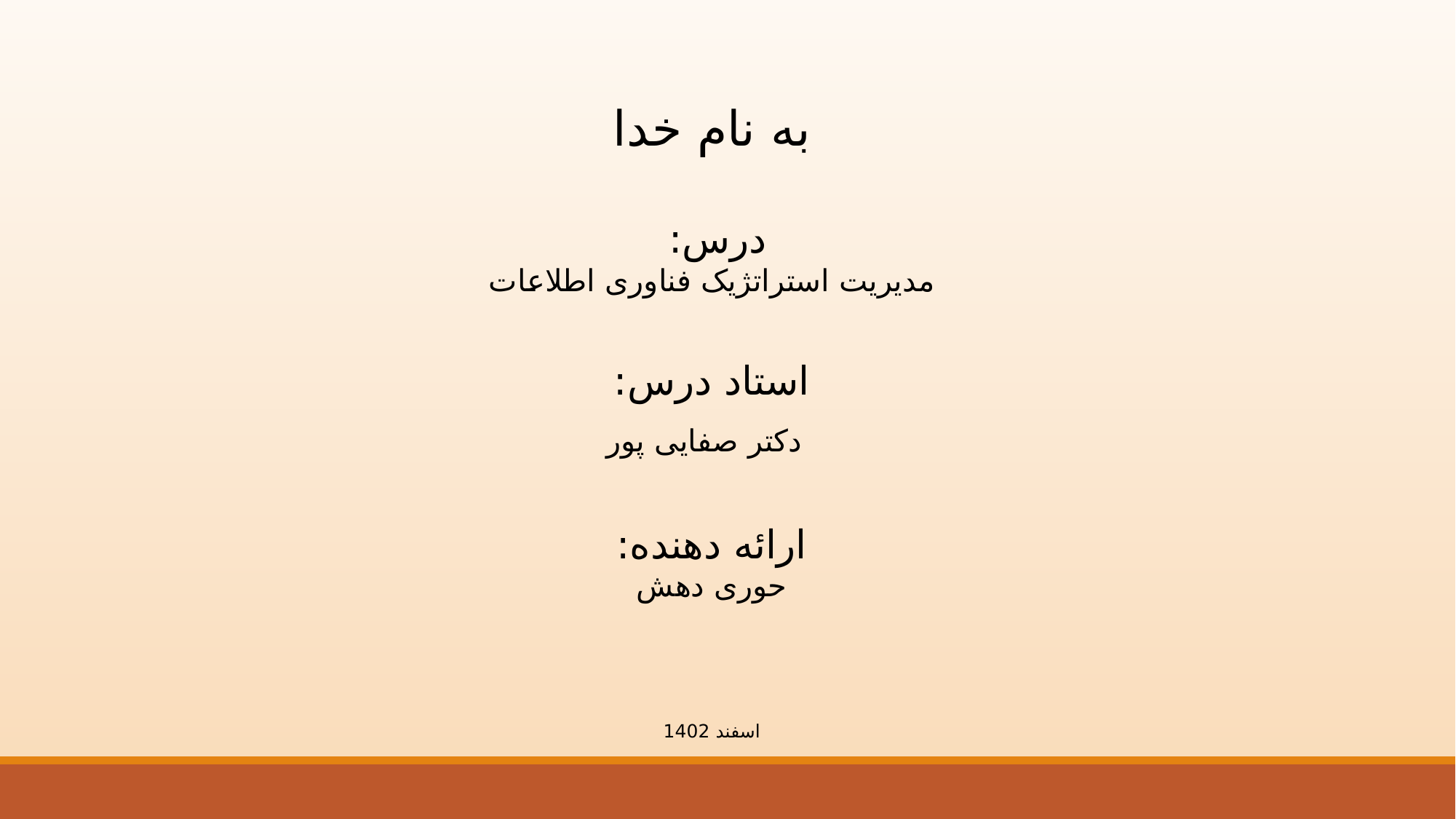

به نام خدا
درس:
مدیریت استراتژیک فناوری اطلاعات
استاد درس:
 دکتر صفایی پور
ارائه دهنده:
حوری دهش
اسفند 1402